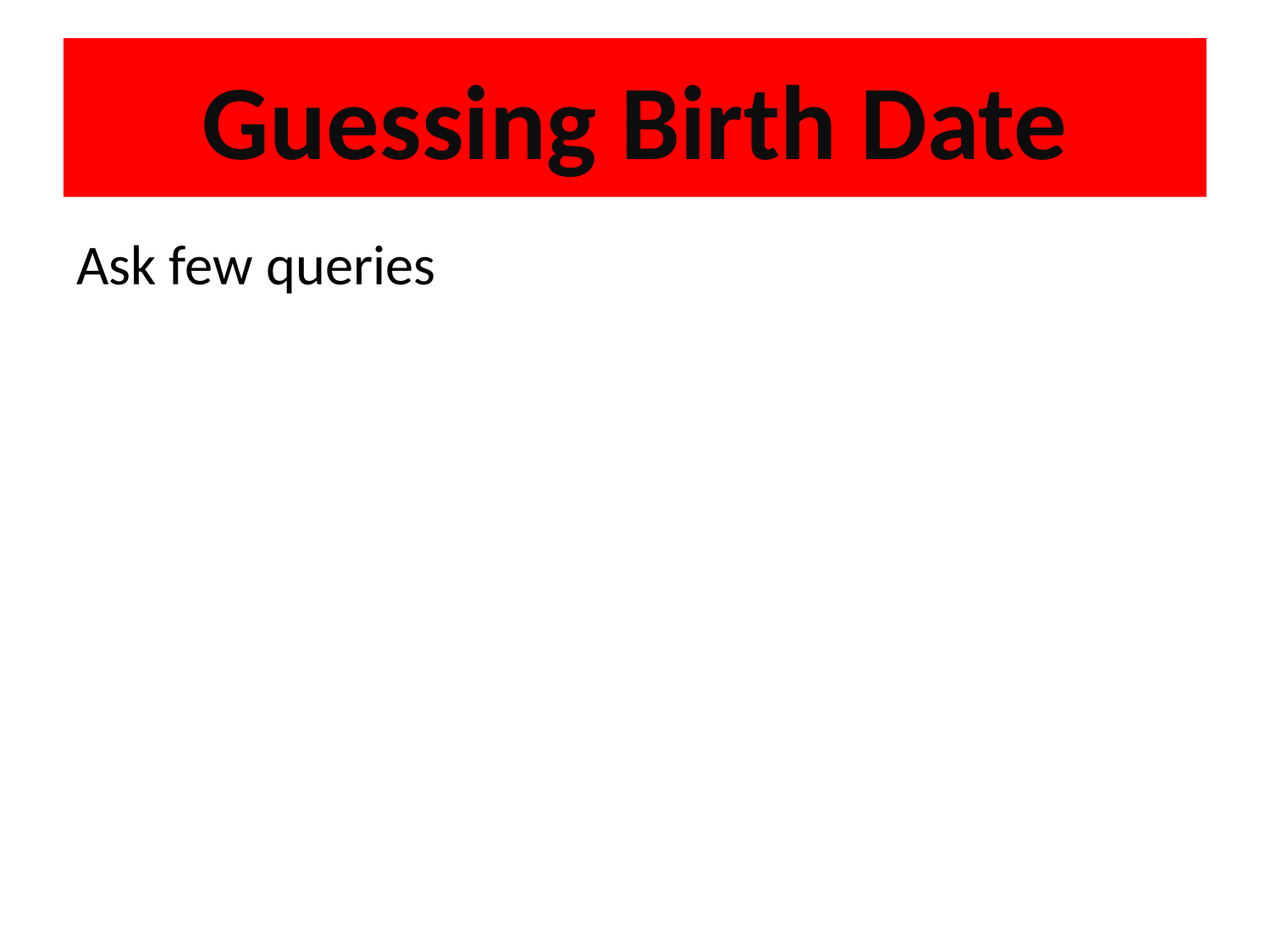

# Guessing Birth Date
Ask few queries